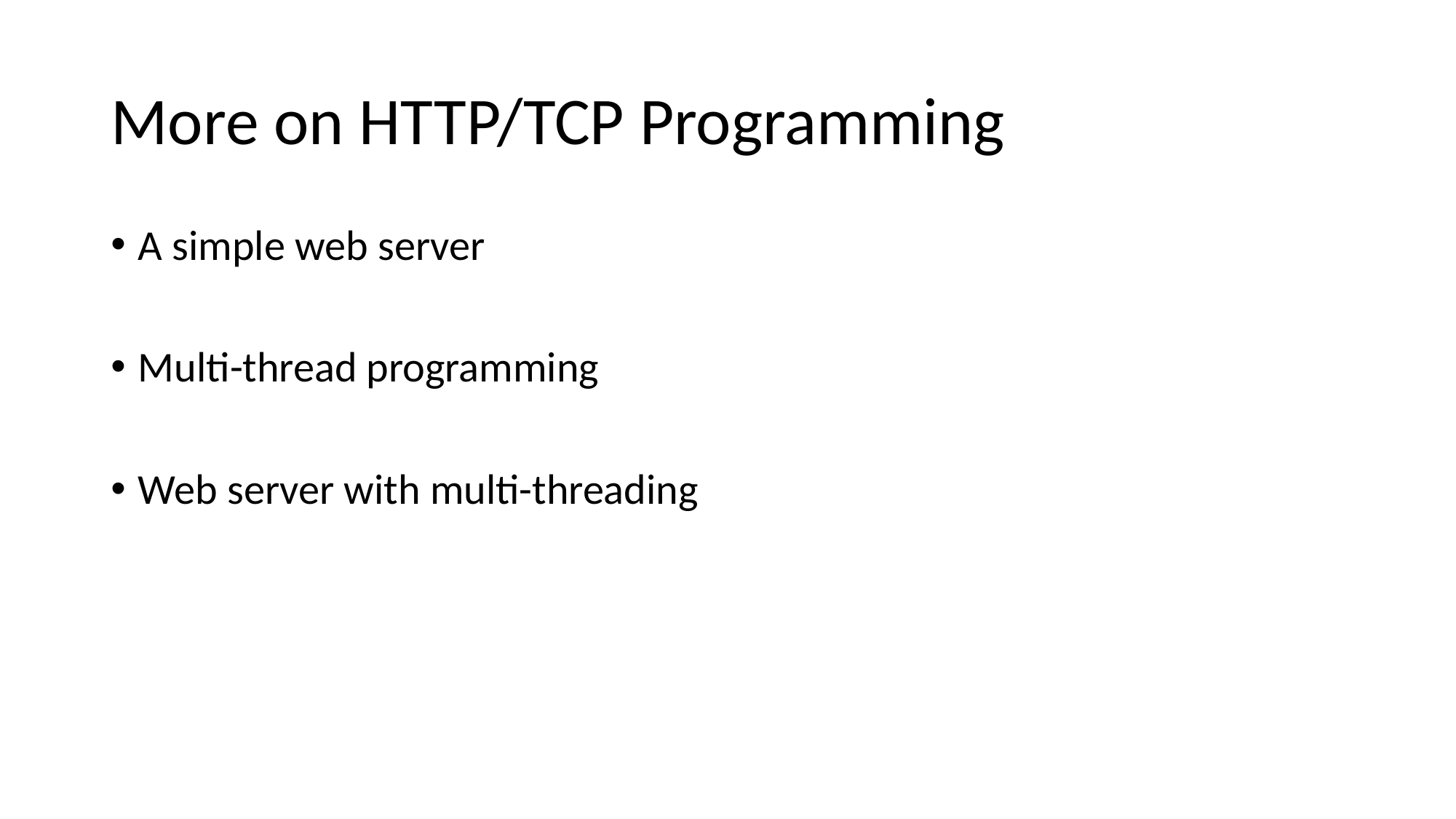

# More on HTTP/TCP Programming
A simple web server

Multi-thread programming

Web server with multi-threading